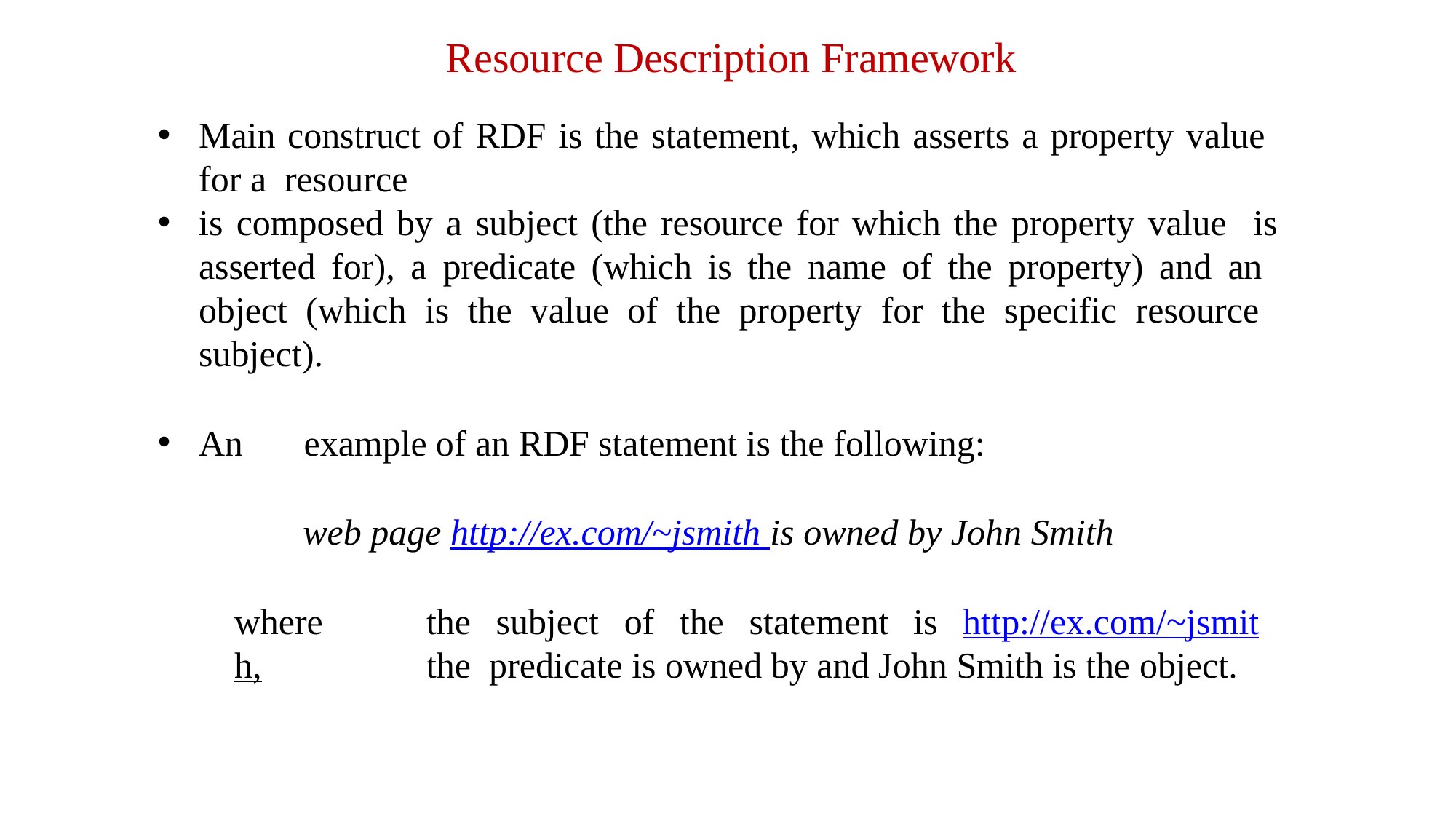

# Resource Description Framework
Main construct of RDF is the statement, which asserts a property value  for a resource
is composed by a subject (the resource for which the property value  is asserted for), a predicate (which is the name of the property) and an  object (which is the value of the property for the specific resource  subject).

An	example of an RDF statement is the following:

web page http://ex.com/~jsmith is owned by John Smith

where	the	subject	of	the	statement	is	http://ex.com/~jsmith,	the  predicate is owned by and John Smith is the object.